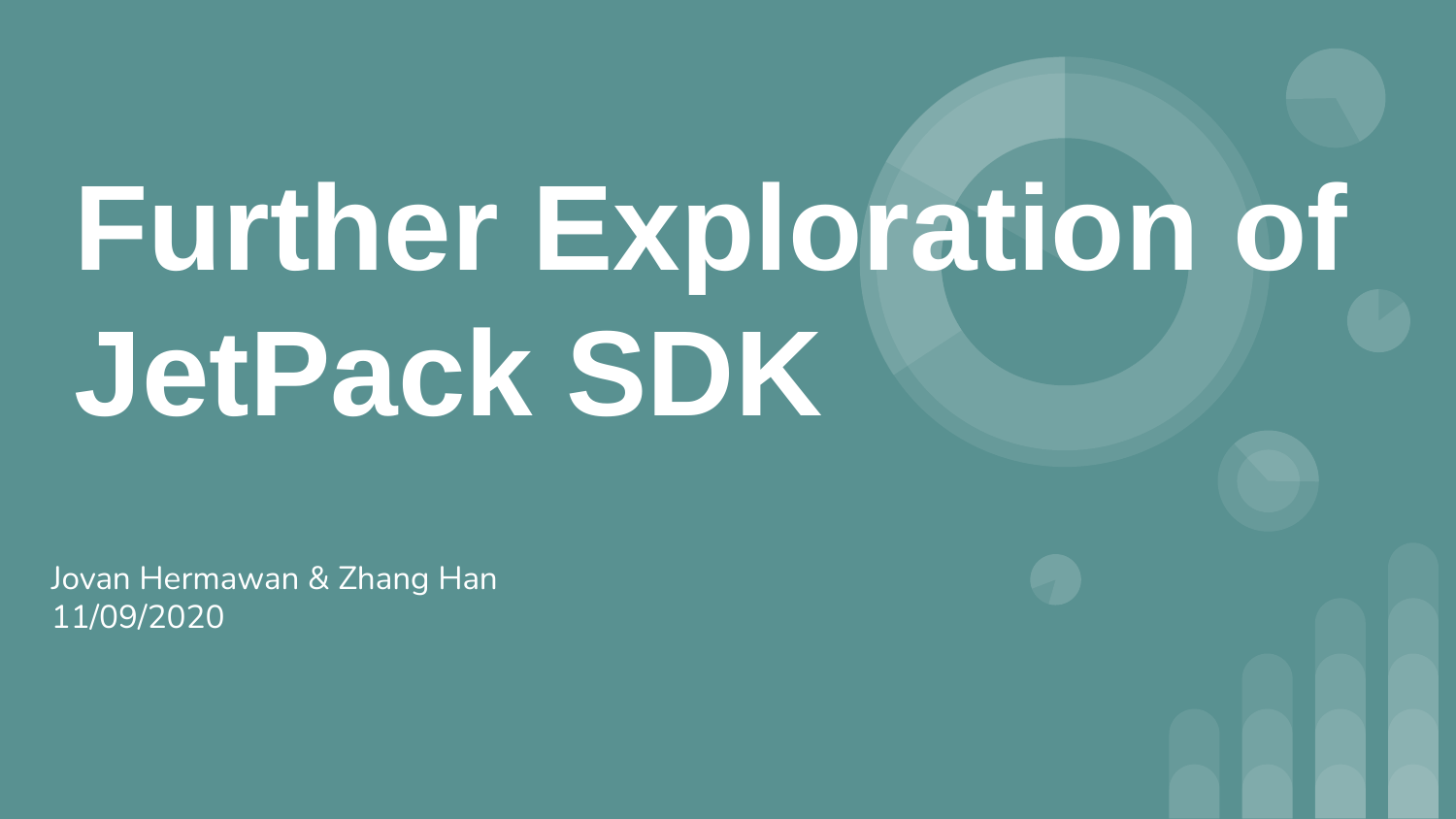

# Further Exploration of JetPack SDK
Jovan Hermawan & Zhang Han
11/09/2020